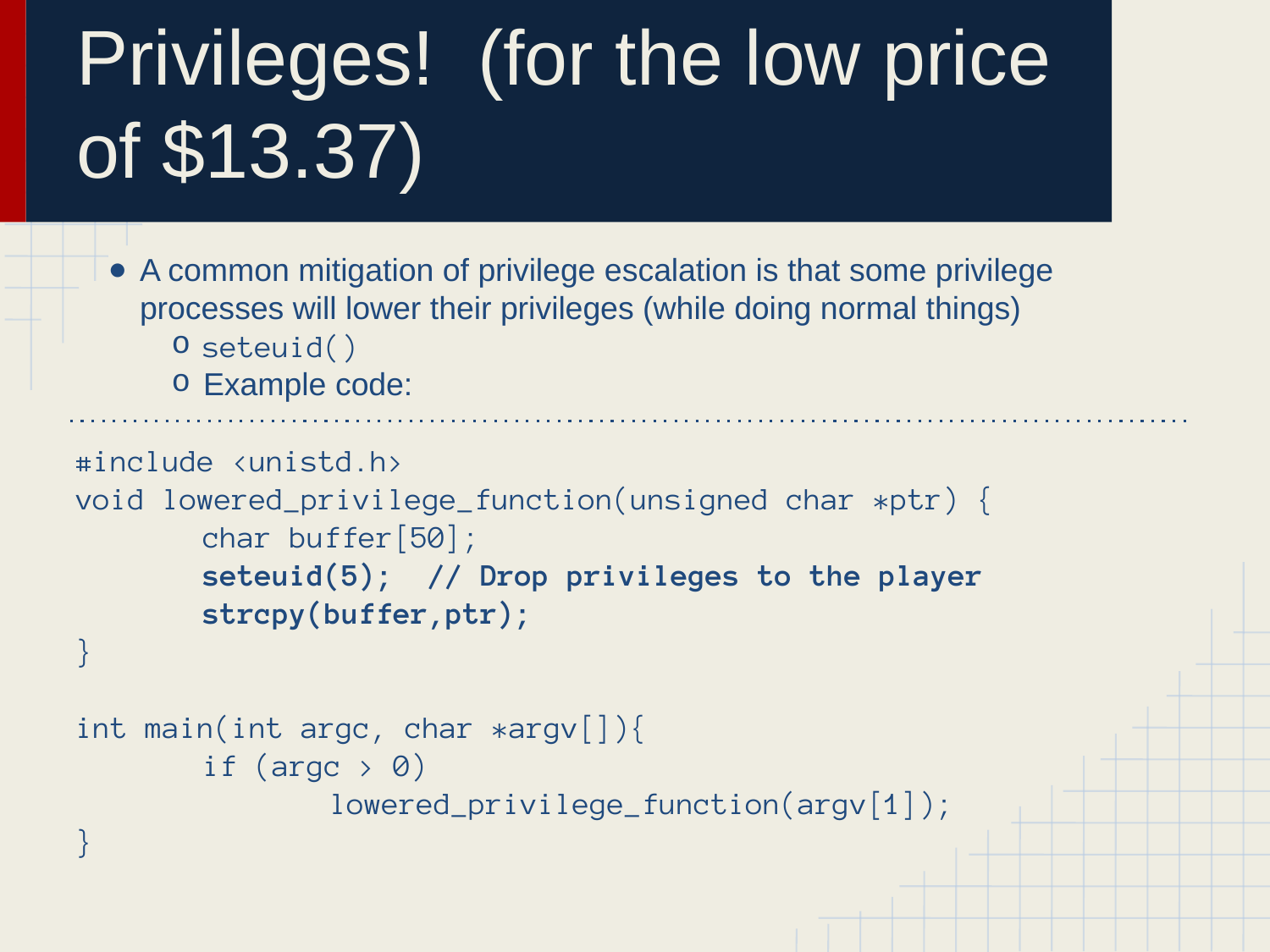

# Privileges!  (for the low price of $13.37)
A common mitigation of privilege escalation is that some privilege processes will lower their privileges (while doing normal things)
seteuid()
Example code:

#include <unistd.h>
void lowered_privilege_function(unsigned char *ptr) {
	char buffer[50];
	seteuid(5);  // Drop privileges to the player
	strcpy(buffer,ptr);
}

int main(int argc, char *argv[]){
	if (argc > 0)
		lowered_privilege_function(argv[1]);
}